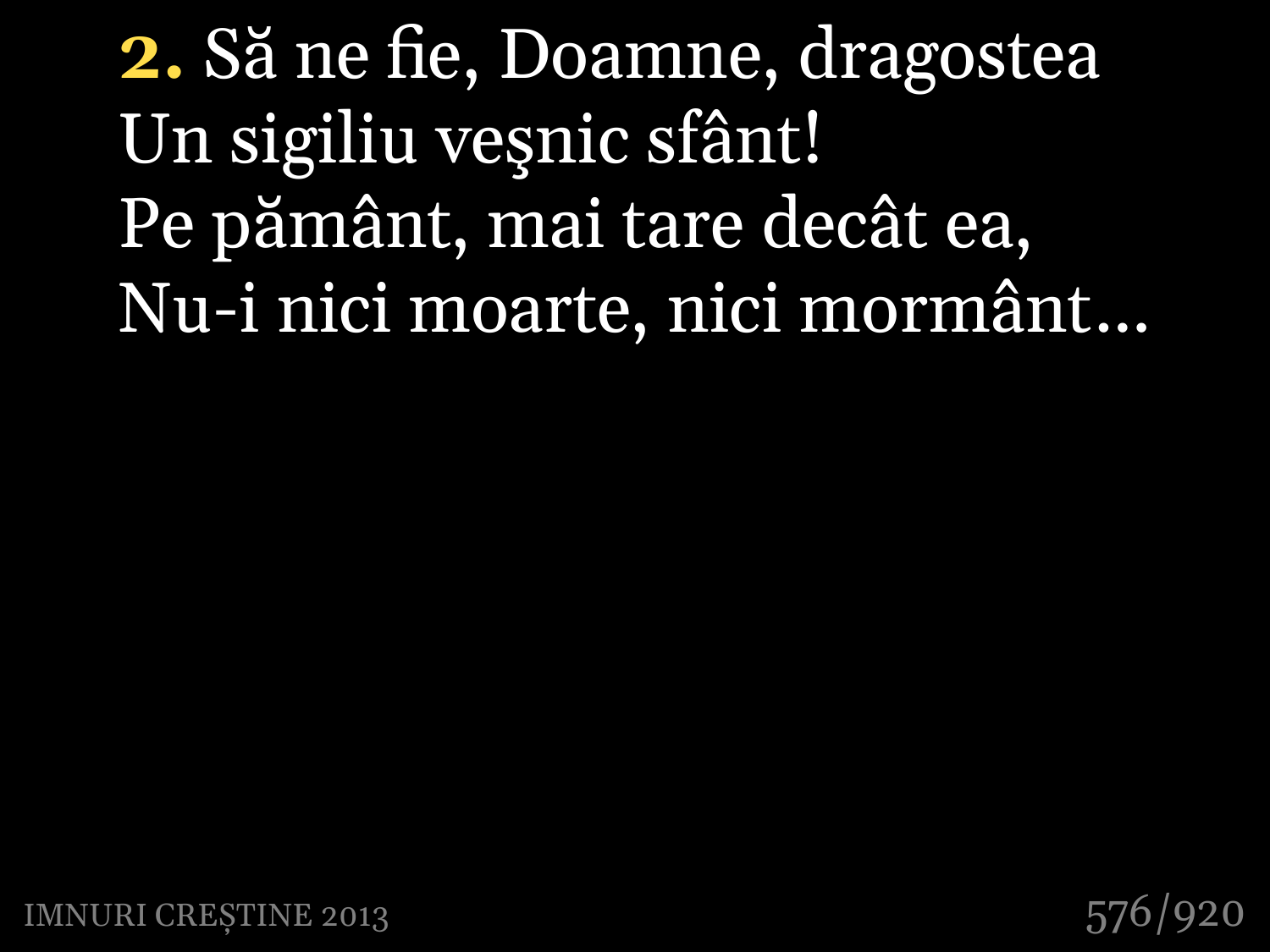

2. Să ne fie, Doamne, dragostea
Un sigiliu veşnic sfânt!
Pe pământ, mai tare decât ea,
Nu-i nici moarte, nici mormânt…
576/920
IMNURI CREȘTINE 2013